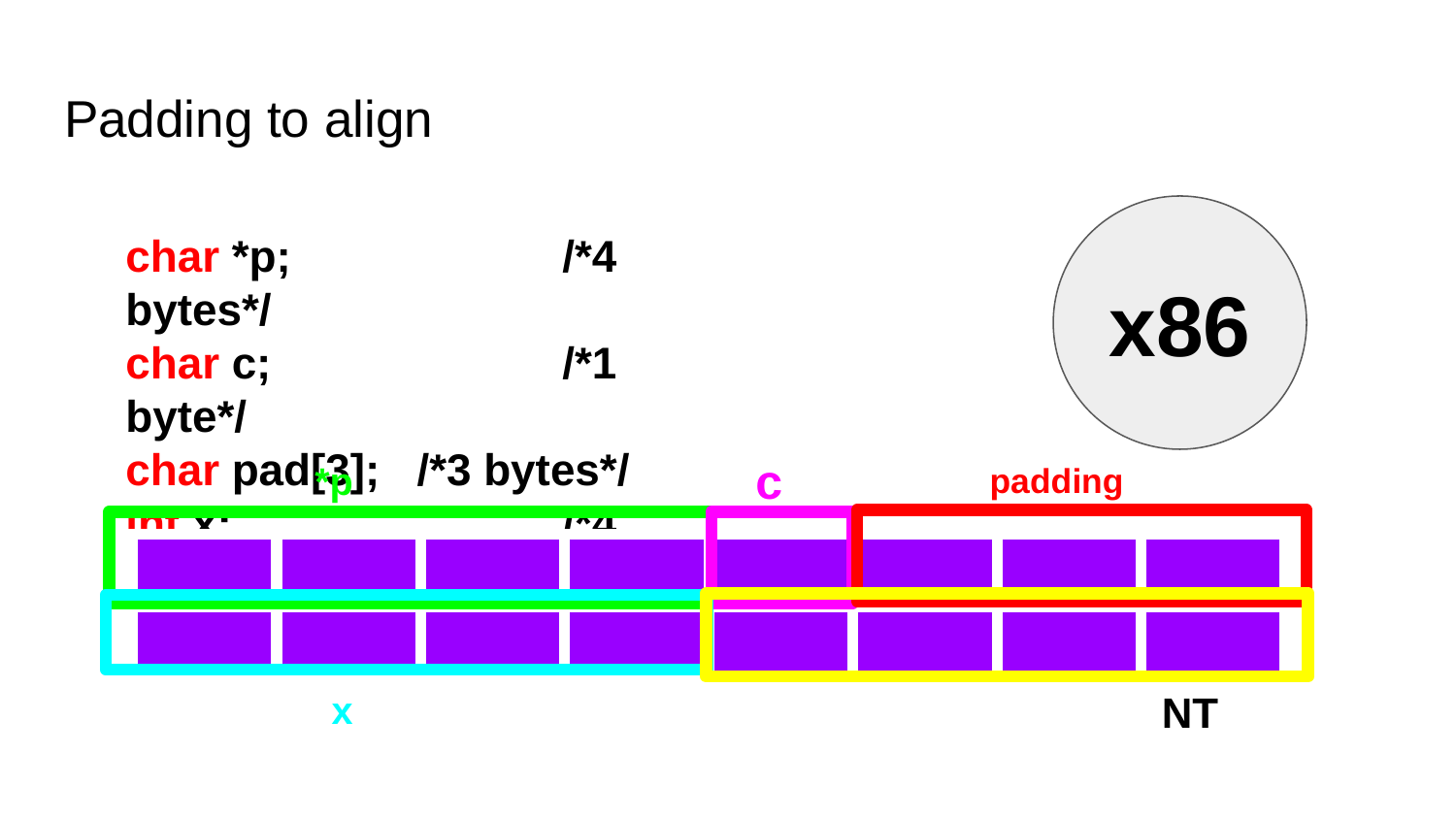

# Padding to align
x86
char *p; 		/*4 bytes*/
char c; 		/*1 byte*/
char pad[3];   /*3 bytes*/
int x; 			/*4 bytes*/
c
*p
padding

|  |  |  |  |  |  |  |  |
| --- | --- | --- | --- | --- | --- | --- | --- |
|  |  |  |  |  |  |  |  |

NT
x